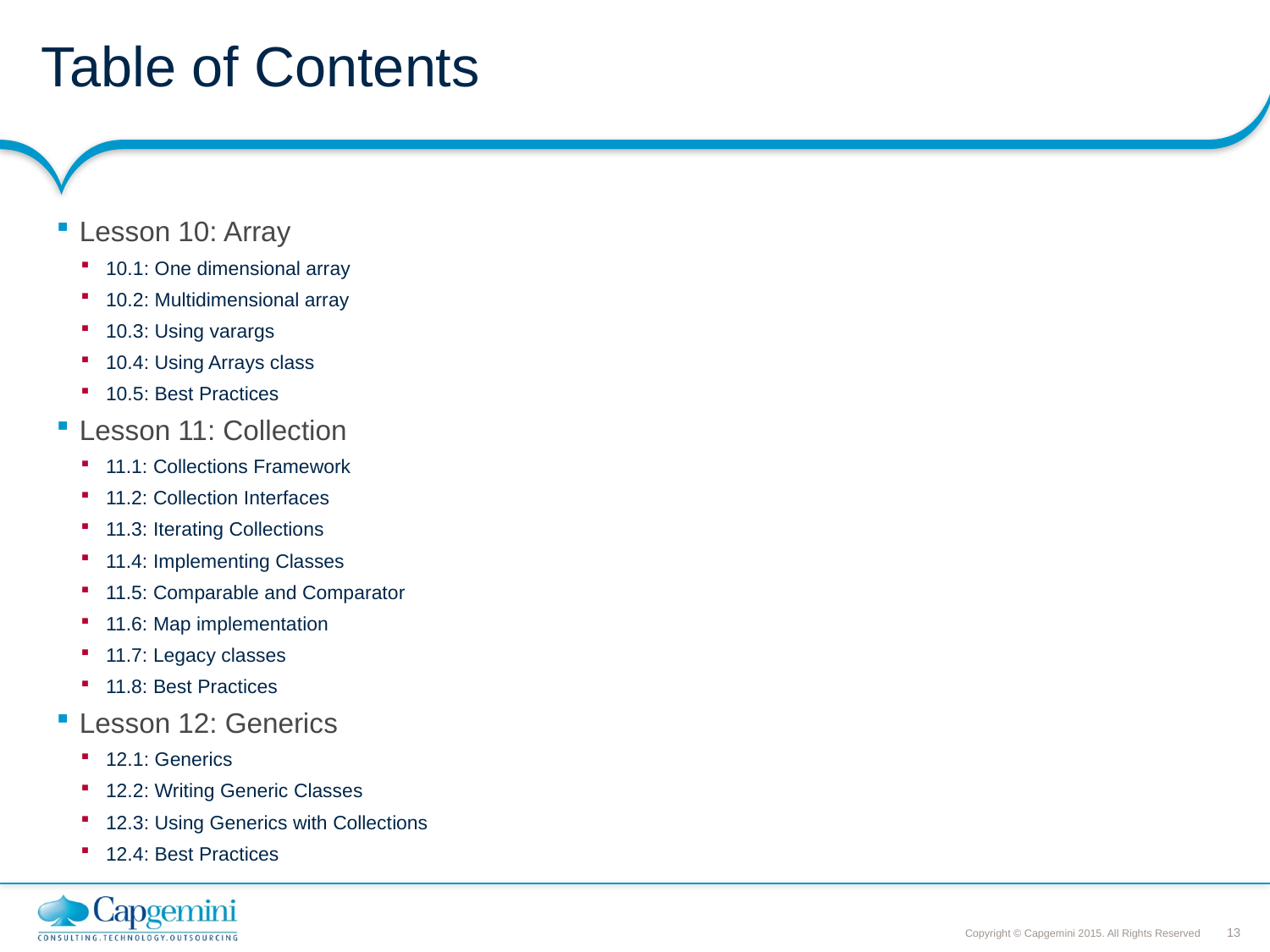

# Table of Contents
Lesson 10: Array
10.1: One dimensional array
10.2: Multidimensional array
10.3: Using varargs
10.4: Using Arrays class
10.5: Best Practices
Lesson 11: Collection
11.1: Collections Framework
11.2: Collection Interfaces
11.3: Iterating Collections
11.4: Implementing Classes
11.5: Comparable and Comparator
11.6: Map implementation
11.7: Legacy classes
11.8: Best Practices
Lesson 12: Generics
12.1: Generics
12.2: Writing Generic Classes
12.3: Using Generics with Collections
12.4: Best Practices